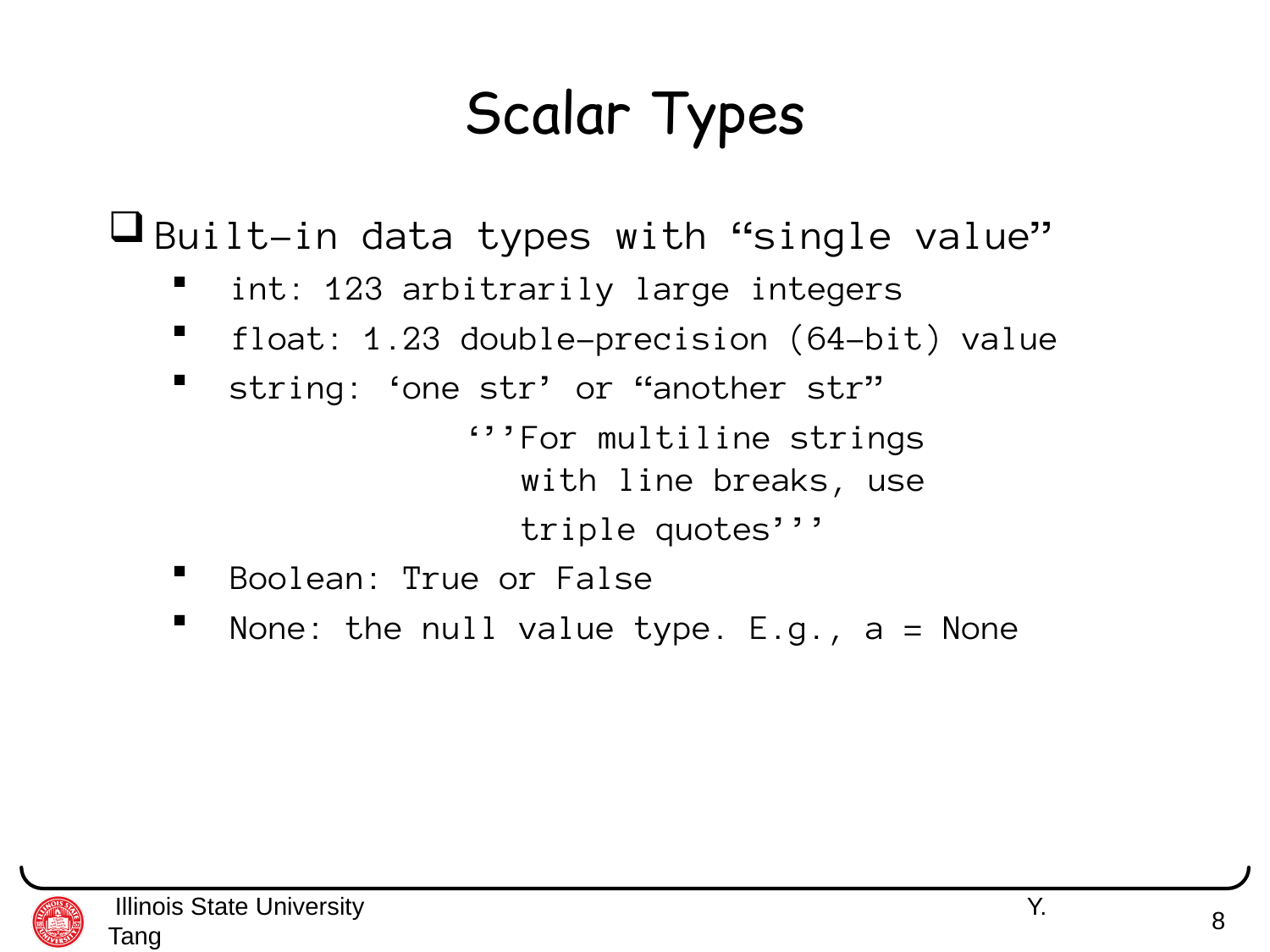

# Scalar Types
Built-in data types with “single value”
 int: 123 arbitrarily large integers
 float: 1.23 double-precision (64-bit) value
 string: ‘one str’ or “another str”
		  ‘’’For multiline strings
		     with line breaks, use
		     triple quotes’’’
 Boolean: True or False
 None: the null value type. E.g., a = None

 Illinois State University                      	                                                           Y. Tang
8